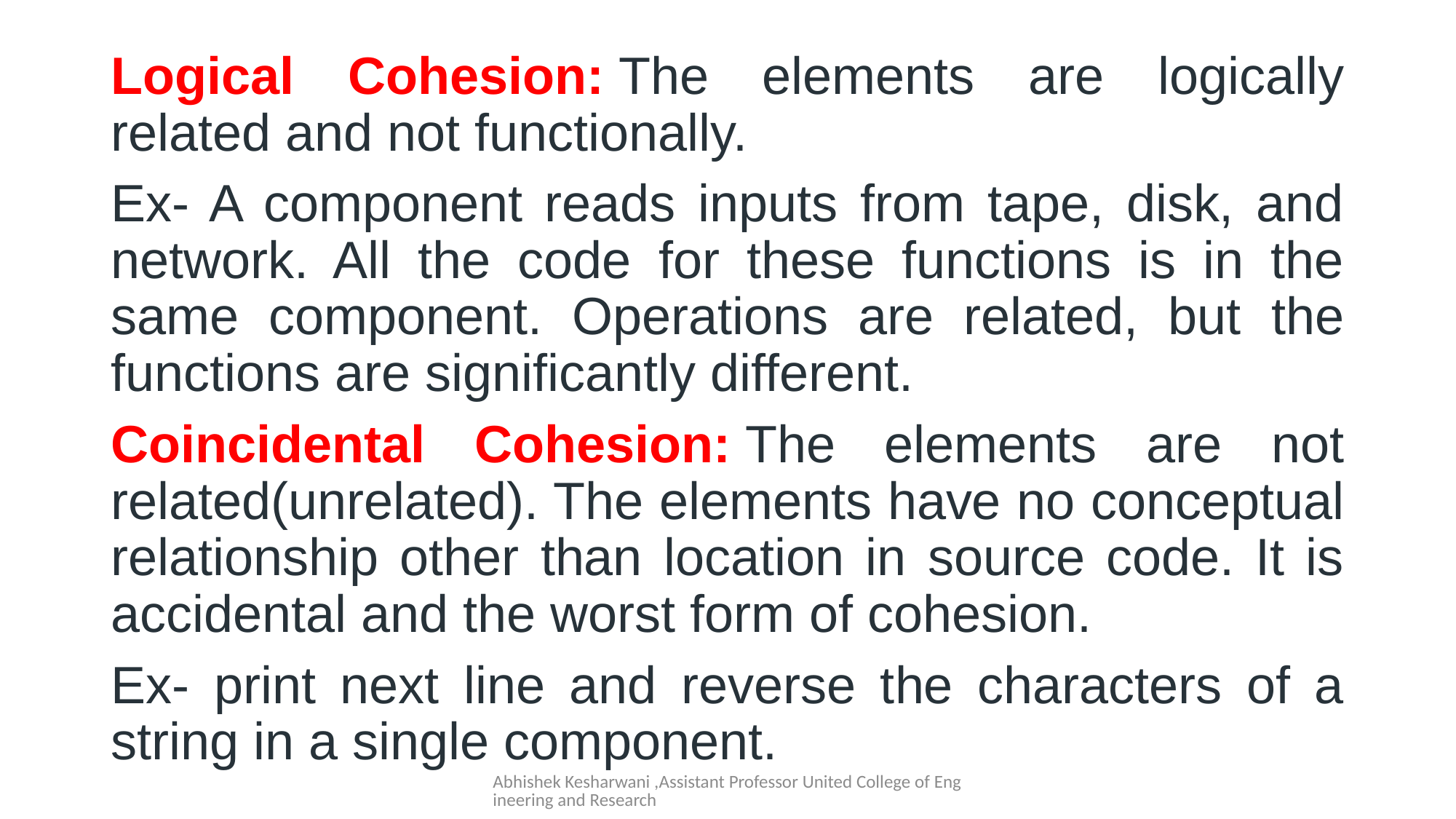

#
Logical Cohesion: The elements are logically related and not functionally.
Ex- A component reads inputs from tape, disk, and network. All the code for these functions is in the same component. Operations are related, but the functions are significantly different.
Coincidental Cohesion: The elements are not related(unrelated). The elements have no conceptual relationship other than location in source code. It is accidental and the worst form of cohesion.
Ex- print next line and reverse the characters of a string in a single component.

Abhishek Kesharwani ,Assistant Professor United College of Engineering and Research